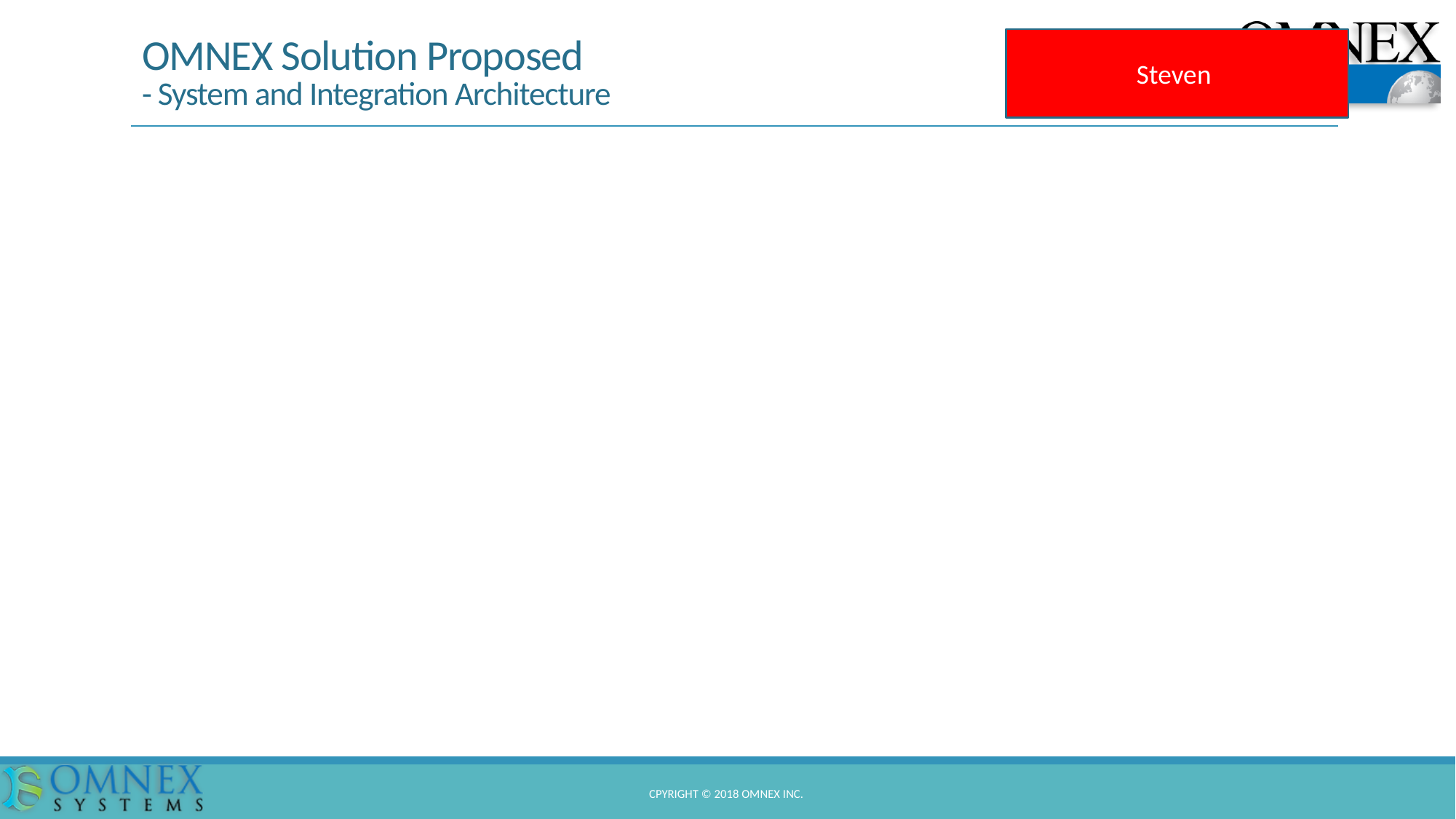

# OMNEX Solution Proposed - System and Integration Architecture
Steven
Cpyright © 2018 Omnex Inc.